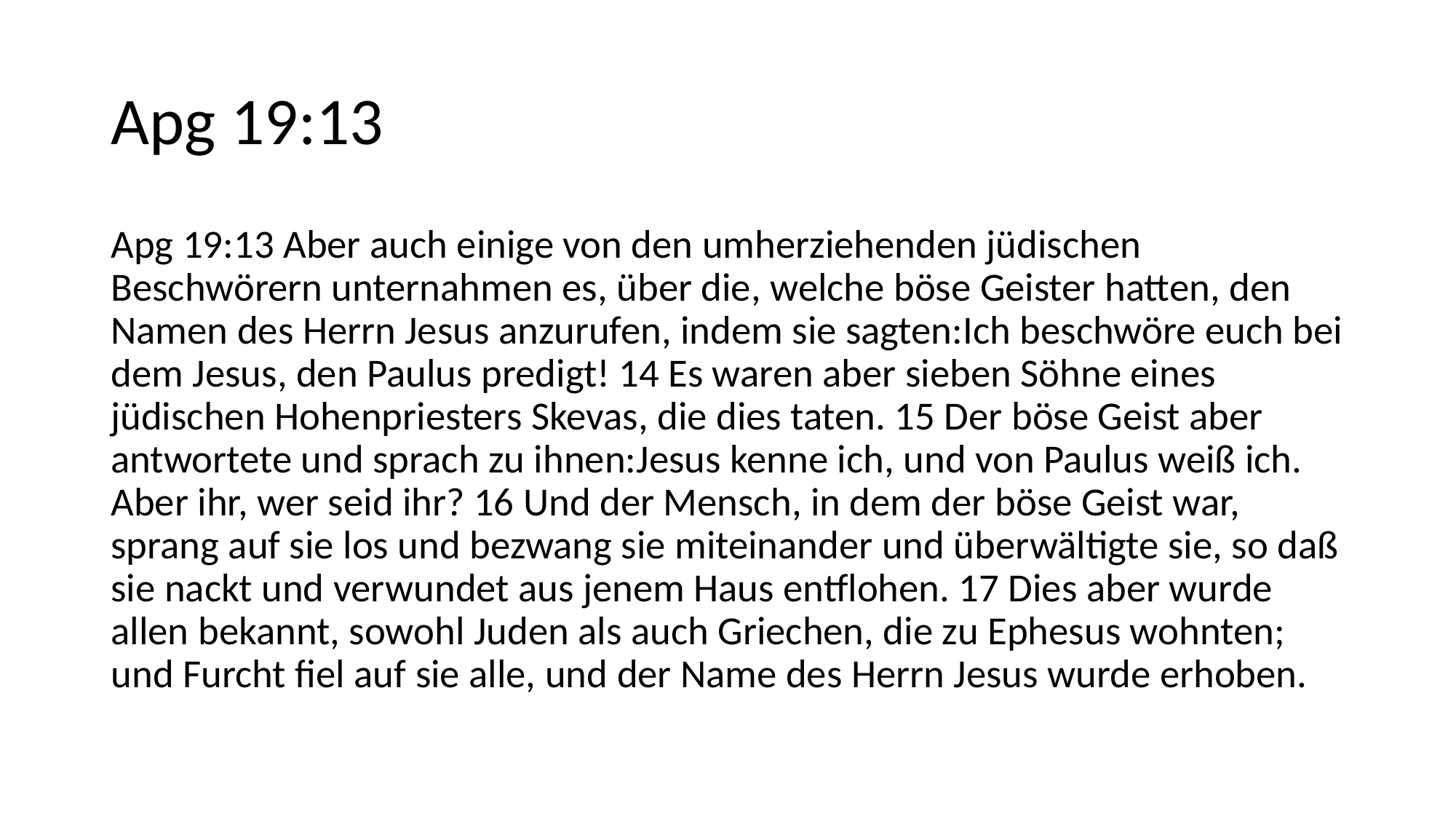

# Apg 19:13
Apg 19:13 Aber auch einige von den umherziehenden jüdischen Beschwörern unternahmen es, über die, welche böse Geister hatten, den Namen des Herrn Jesus anzurufen, indem sie sagten:Ich beschwöre euch bei dem Jesus, den Paulus predigt! 14 Es waren aber sieben Söhne eines jüdischen Hohenpriesters Skevas, die dies taten. 15 Der böse Geist aber antwortete und sprach zu ihnen:Jesus kenne ich, und von Paulus weiß ich. Aber ihr, wer seid ihr? 16 Und der Mensch, in dem der böse Geist war, sprang auf sie los und bezwang sie miteinander und überwältigte sie, so daß sie nackt und verwundet aus jenem Haus entflohen. 17 Dies aber wurde allen bekannt, sowohl Juden als auch Griechen, die zu Ephesus wohnten; und Furcht fiel auf sie alle, und der Name des Herrn Jesus wurde erhoben.